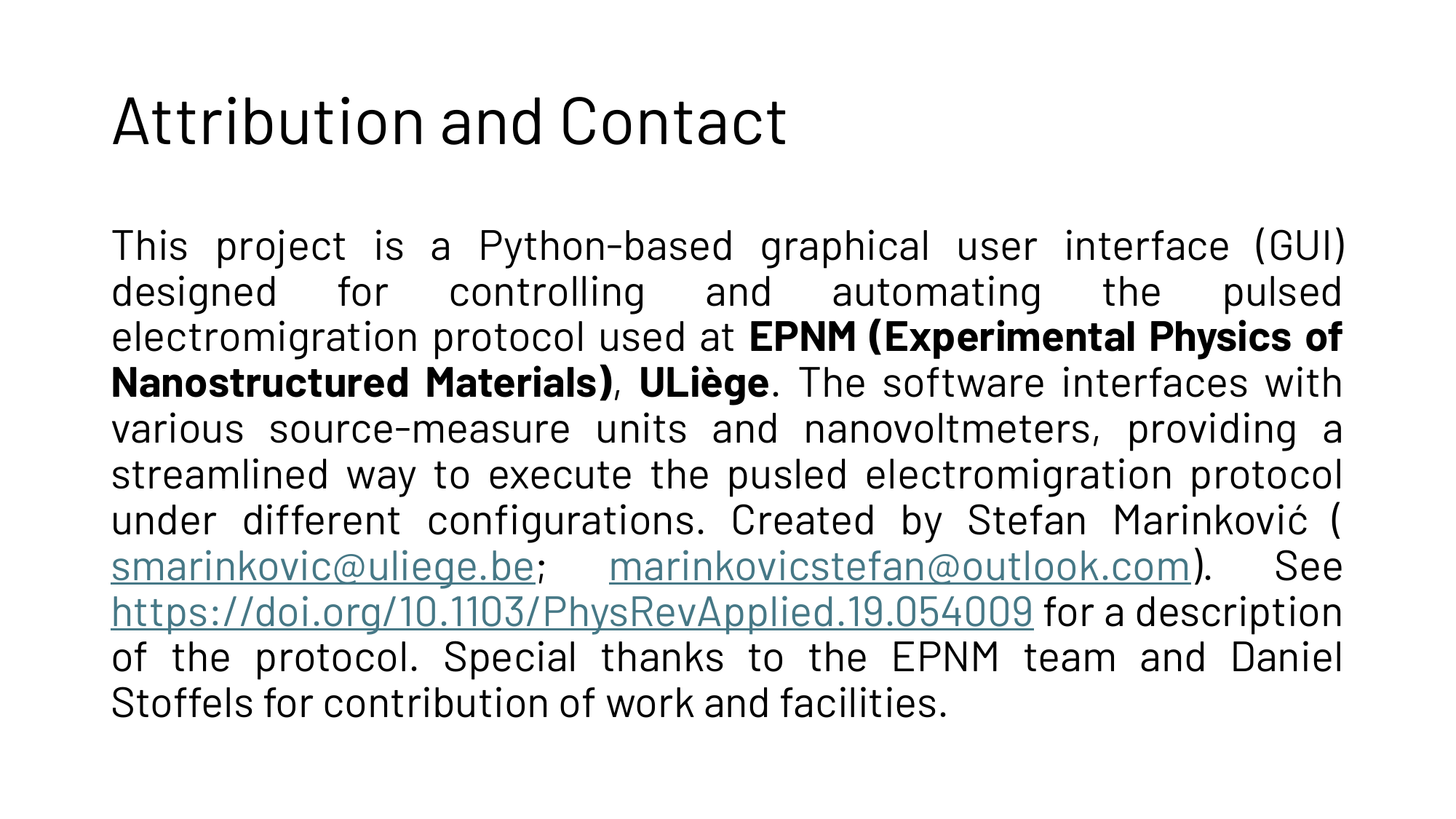

# Attribution and Contact
This project is a Python-based graphical user interface (GUI) designed for controlling and automating the pulsed electromigration protocol used at EPNM (Experimental Physics of Nanostructured Materials), ULiège. The software interfaces with various source-measure units and nanovoltmeters, providing a streamlined way to execute the pusled electromigration protocol under different configurations. Created by Stefan Marinković (smarinkovic@uliege.be; marinkovicstefan@outlook.com). See https://doi.org/10.1103/PhysRevApplied.19.054009 for a description of the protocol. Special thanks to the EPNM team and Daniel Stoffels for contribution of work and facilities.